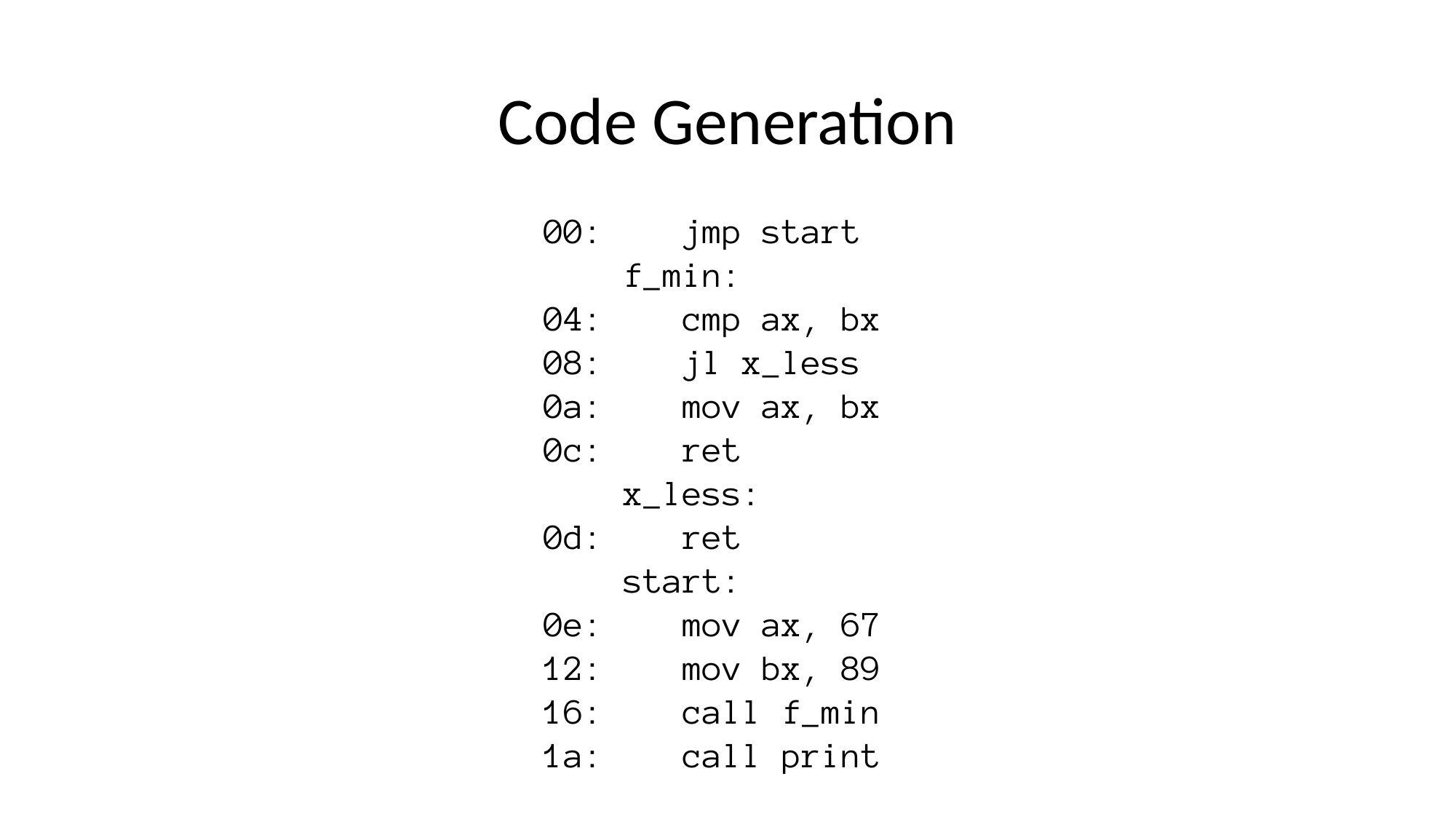

# Code Generation
00:    jmp start
    f_min:
04:    cmp ax, bx
08:    jl x_less
0a:    mov ax, bx
0c:    ret
    x_less:
0d:    ret
    start:
0e:    mov ax, 67
12:    mov bx, 89
16:    call f_min
1a:    call print